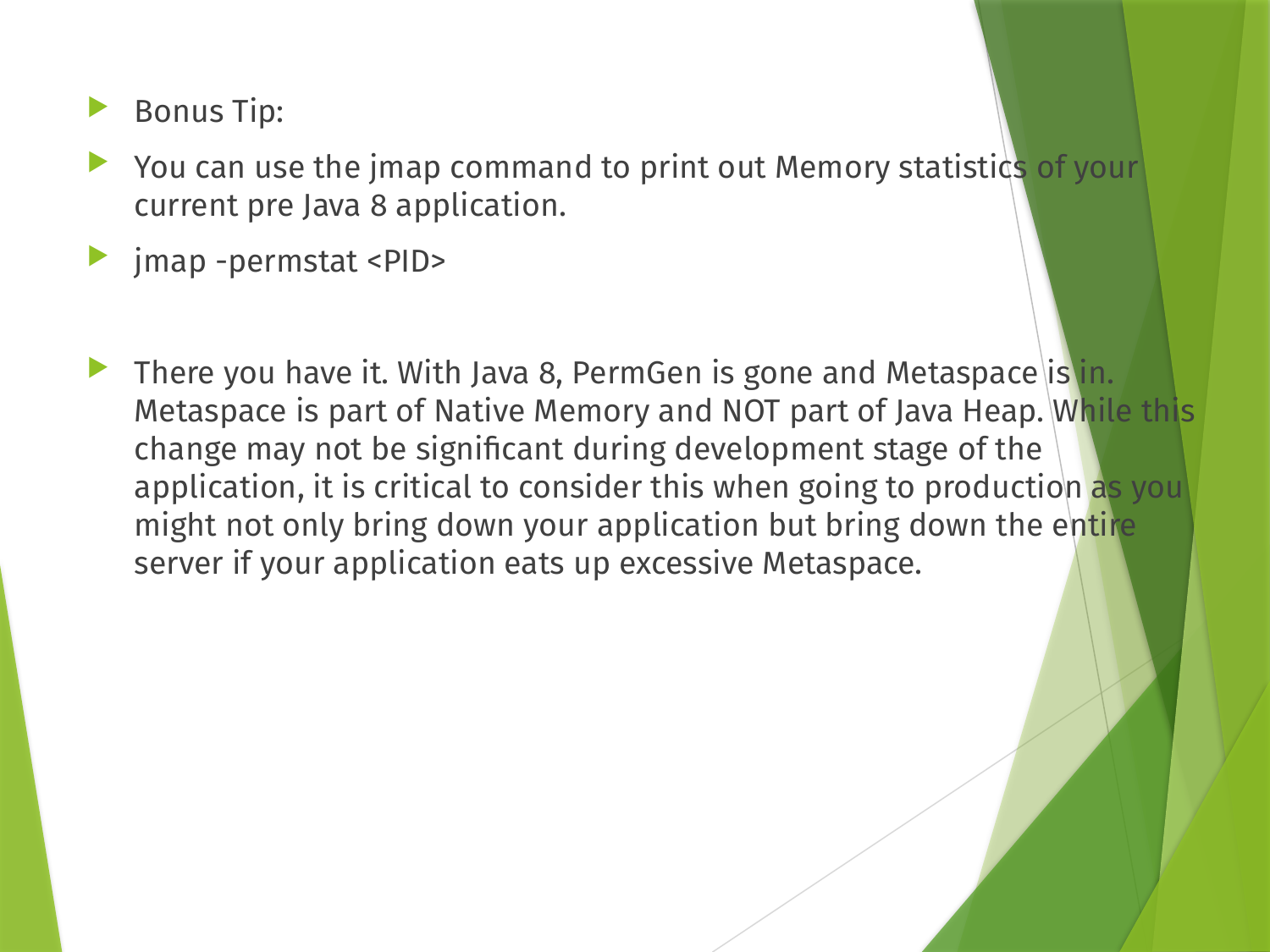

Bonus Tip:
You can use the jmap command to print out Memory statistics of your current pre Java 8 application.
jmap -permstat <PID>

There you have it. With Java 8, PermGen is gone and Metaspace is in. Metaspace is part of Native Memory and NOT part of Java Heap. While this change may not be significant during development stage of the application, it is critical to consider this when going to production as you might not only bring down your application but bring down the entire server if your application eats up excessive Metaspace.